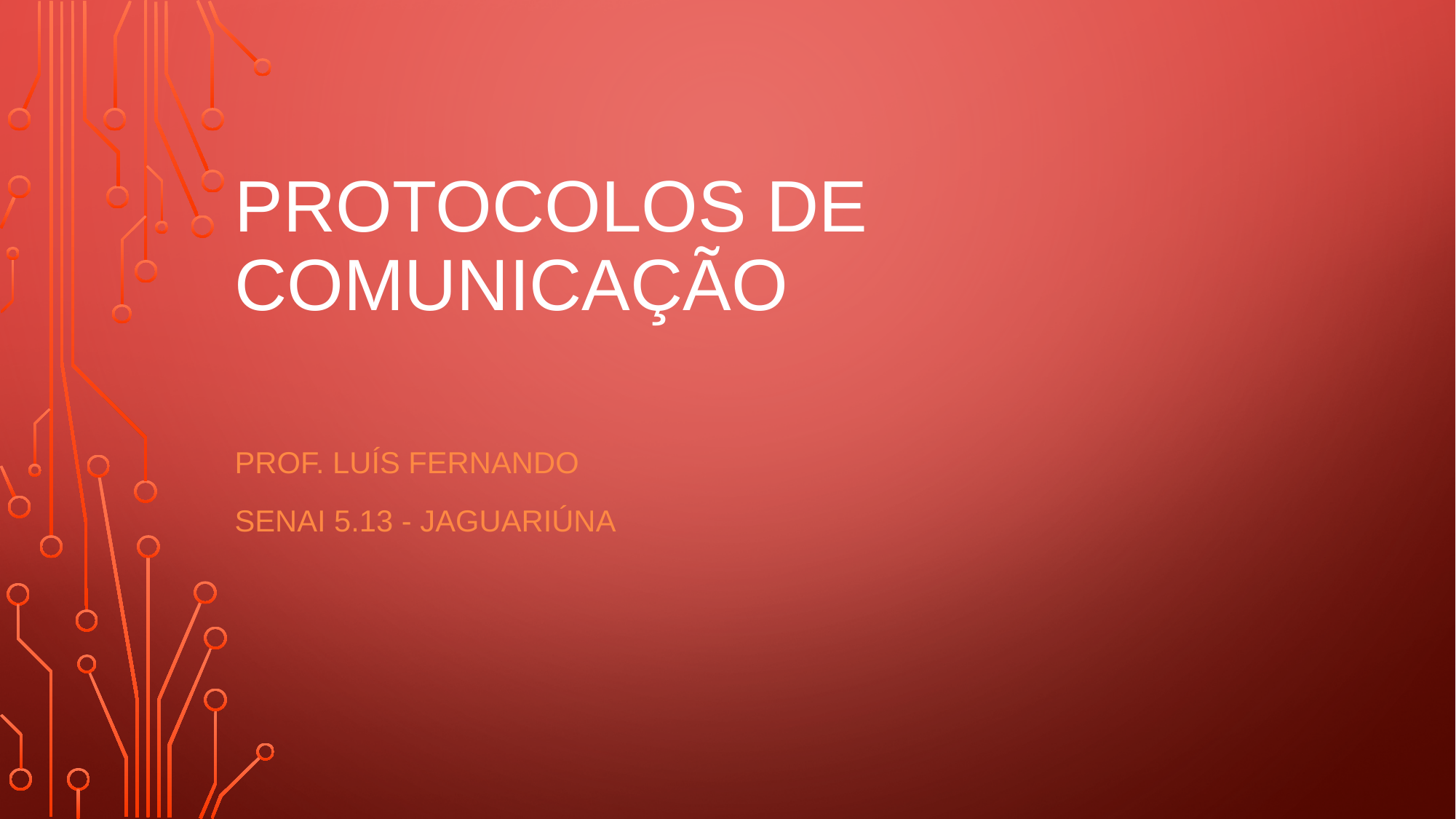

# PROTOCOLOS DE COMUNICAÇÃO
Prof. Luís Fernando
Senai 5.13 - Jaguariúna